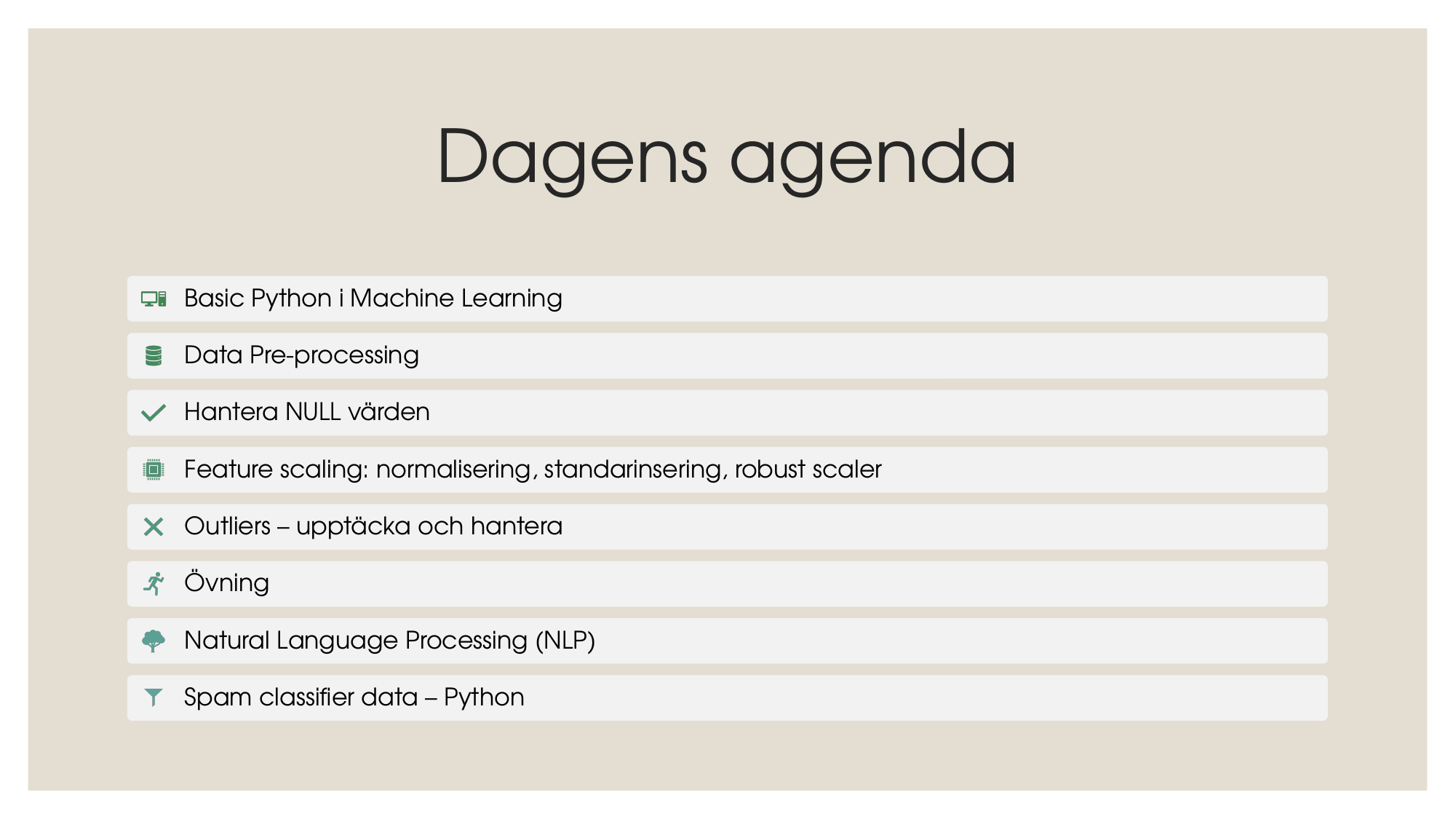

# Dagens agenda
Basic Python i Machine Learning
Data Pre-processing
Hantera NULL värden
Feature scaling: normalisering, standarinsering, robust scaler
Outliers – upptäcka och hantera
Övning
Natural Language Processing (NLP)
Spam classifier data – Python